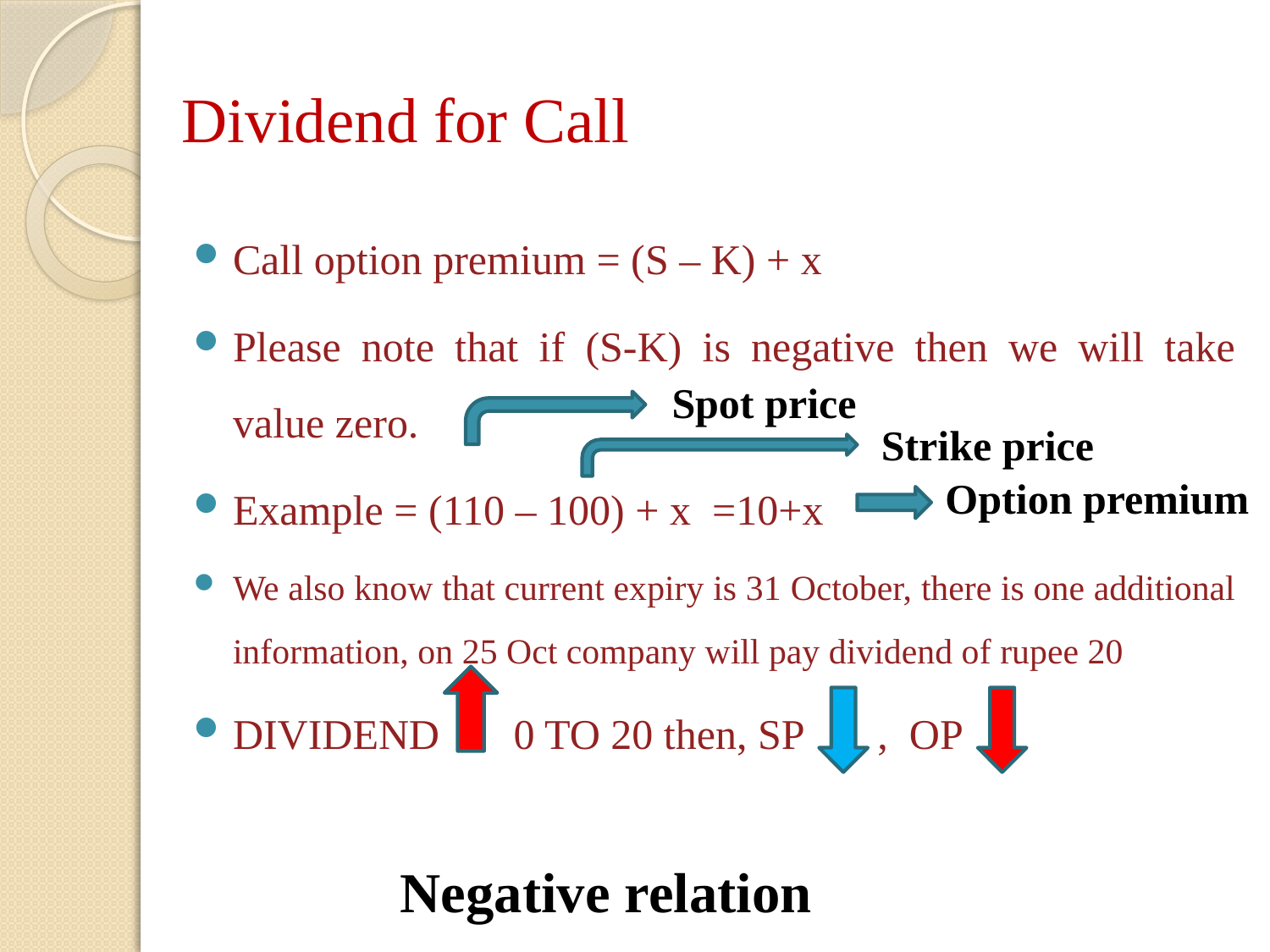

# Dividend for Call
Call option premium = (S – K) + x
Please note that if (S-K) is negative then we will take value zero.
Example = (110 – 100) + x  =10+x
We also know that current expiry is 31 October, there is one additional information, on 25 Oct company will pay dividend of rupee 20
DIVIDEND       0 TO 20 then, SP       ,  OP
Spot price

Strike price

Option premium

Negative relation